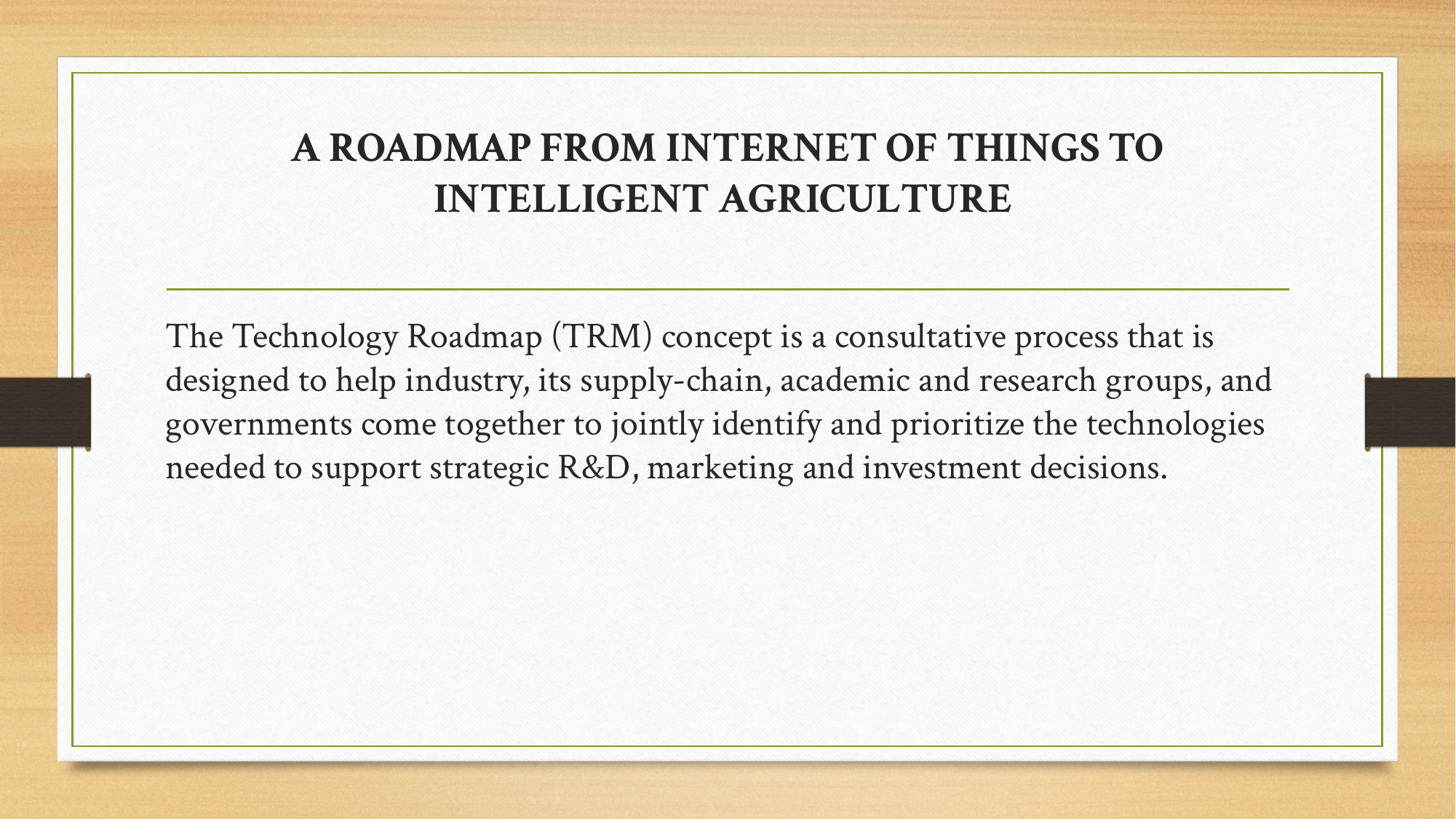

# A ROADMAP FROM INTERNET OF THINGS TO INTELLIGENT AGRICULTURE
The Technology Roadmap (TRM) concept is a consultative process that is designed to help industry, its supply-chain, academic and research groups, and governments come together to jointly identify and prioritize the technologies needed to support strategic R&D, marketing and investment decisions.